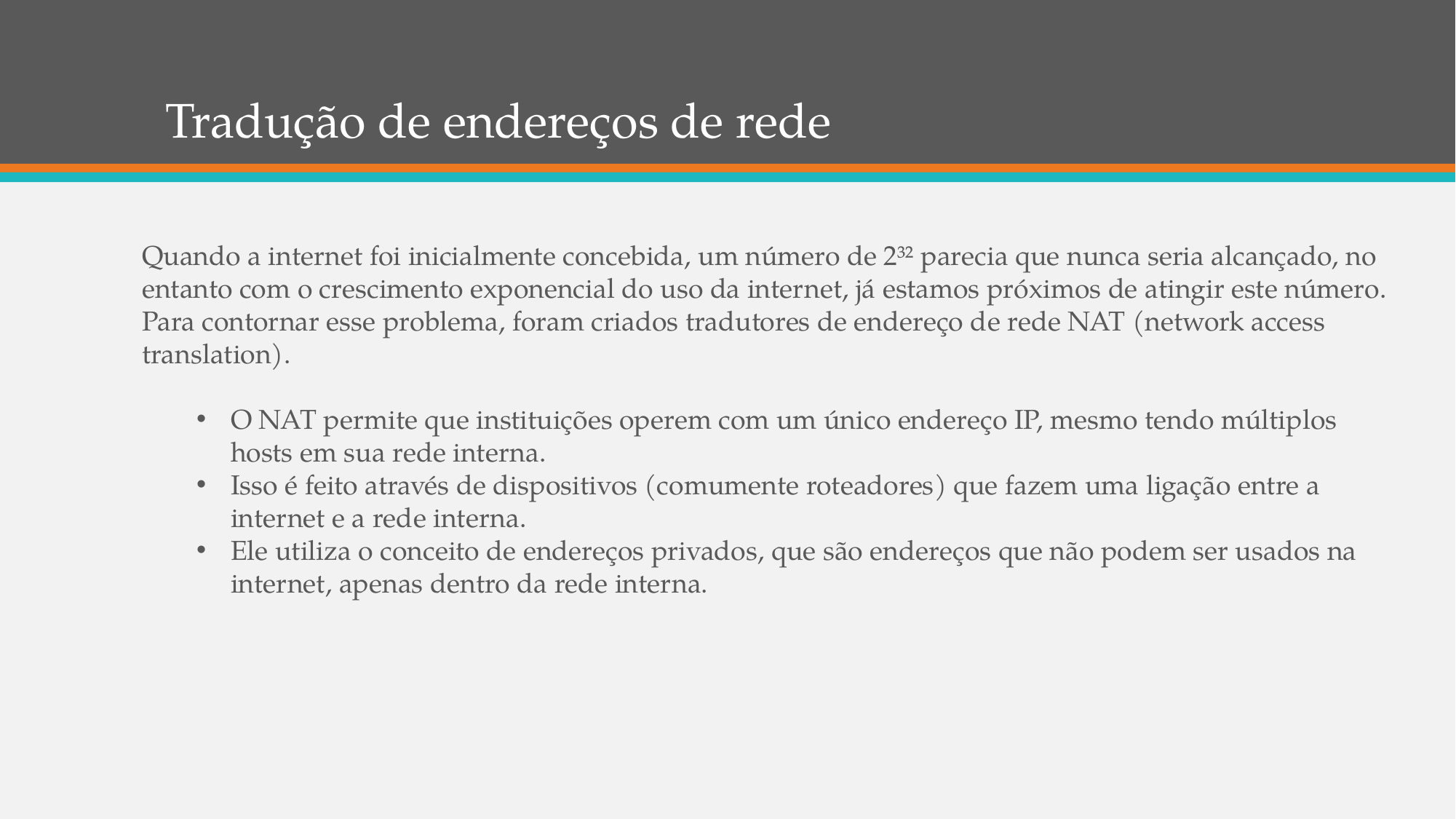

# Tradução de endereços de rede
Quando a internet foi inicialmente concebida, um número de 2³² parecia que nunca seria alcançado, no entanto com o crescimento exponencial do uso da internet, já estamos próximos de atingir este número.
Para contornar esse problema, foram criados tradutores de endereço de rede NAT (network access translation).

O NAT permite que instituições operem com um único endereço IP, mesmo tendo múltiplos hosts em sua rede interna.
Isso é feito através de dispositivos (comumente roteadores) que fazem uma ligação entre a internet e a rede interna.
Ele utiliza o conceito de endereços privados, que são endereços que não podem ser usados na internet, apenas dentro da rede interna.